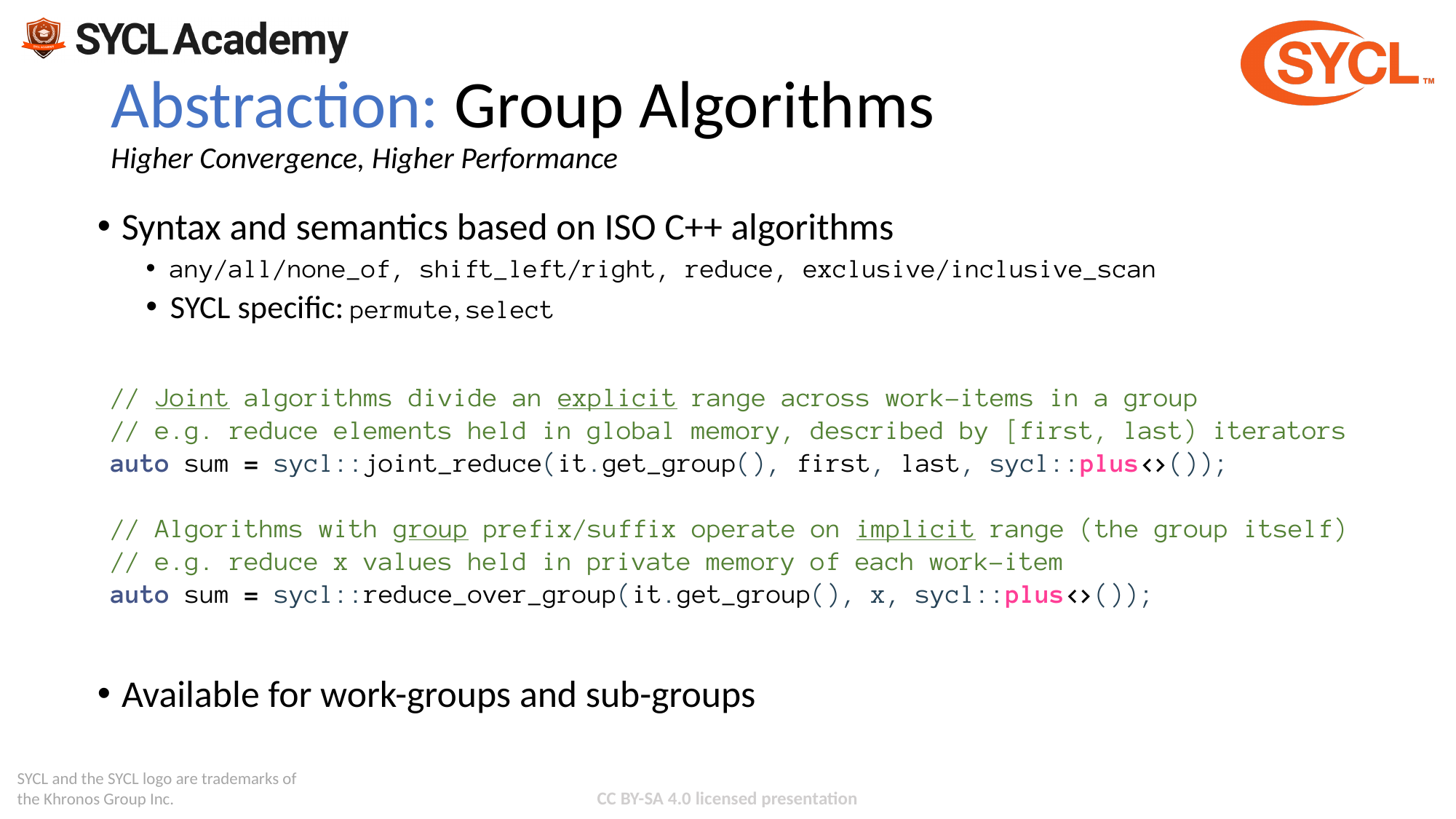

# Abstraction: Group Algorithms Higher Convergence, Higher Performance
Syntax and semantics based on ISO C++ algorithms
any/all/none_of, shift_left/right, reduce, exclusive/inclusive_scan
SYCL specific: permute, select

Available for work-groups and sub-groups
// Joint algorithms divide an explicit range across work-items in a group
// e.g. reduce elements held in global memory, described by [first, last) iterators
auto sum = sycl::joint_reduce(it.get_group(), first, last, sycl::plus<>());
// Algorithms with group prefix/suffix operate on implicit range (the group itself)
// e.g. reduce x values held in private memory of each work-item
auto sum = sycl::reduce_over_group(it.get_group(), x, sycl::plus<>());